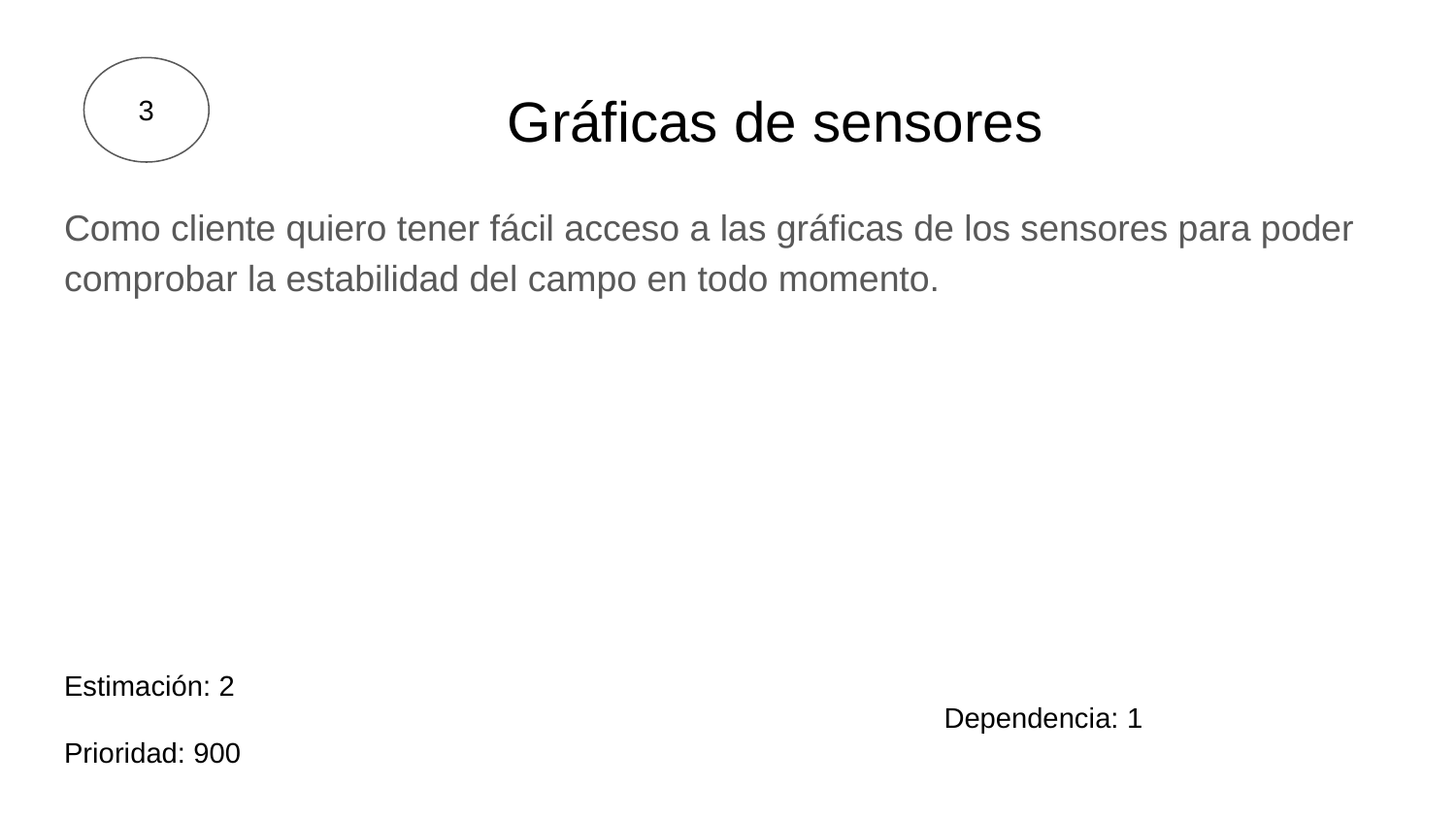

3
# Gráficas de sensores
Como cliente quiero tener fácil acceso a las gráficas de los sensores para poder comprobar la estabilidad del campo en todo momento.
Estimación: 2

Prioridad: 900
Dependencia: 1